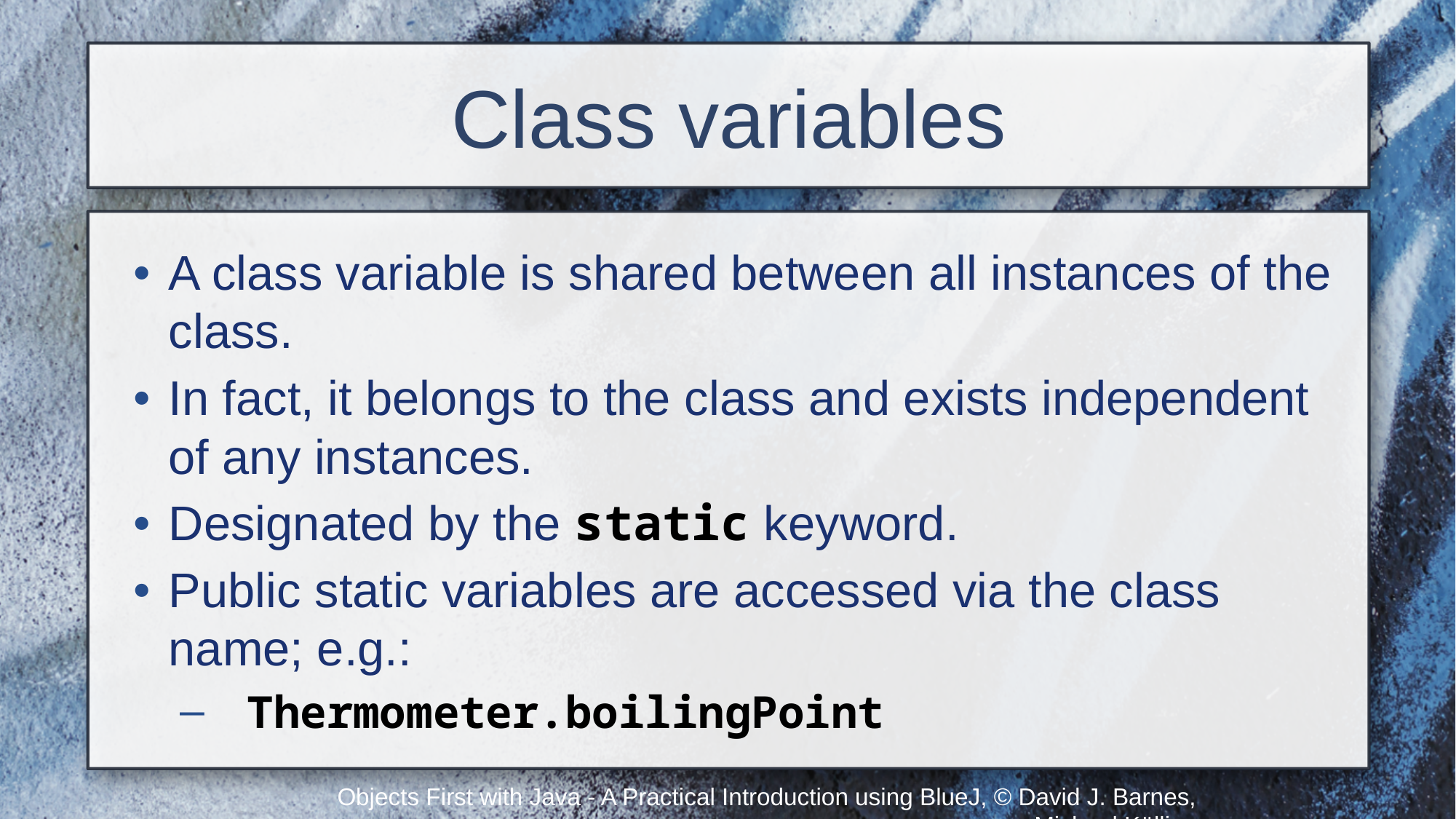

# Class variables
A class variable is shared between all instances of the class.
In fact, it belongs to the class and exists independent of any instances.
Designated by the static keyword.
Public static variables are accessed via the class name; e.g.:
Thermometer.boilingPoint